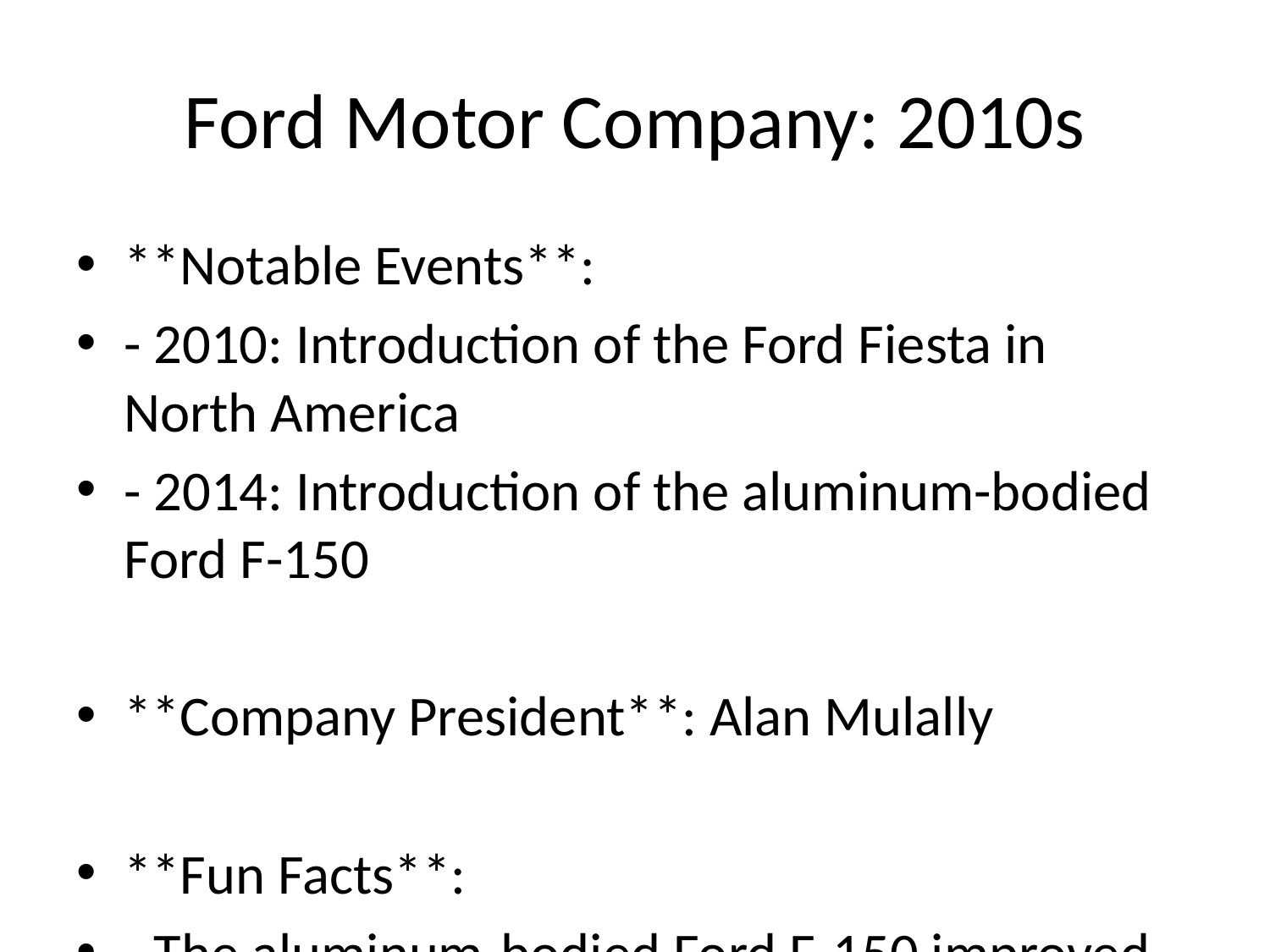

# Ford Motor Company: 2010s
**Notable Events**:
- 2010: Introduction of the Ford Fiesta in North America
- 2014: Introduction of the aluminum-bodied Ford F-150

**Company President**: Alan Mulally

**Fun Facts**:
- The aluminum-bodied Ford F-150 improved fuel efficiency and performance.